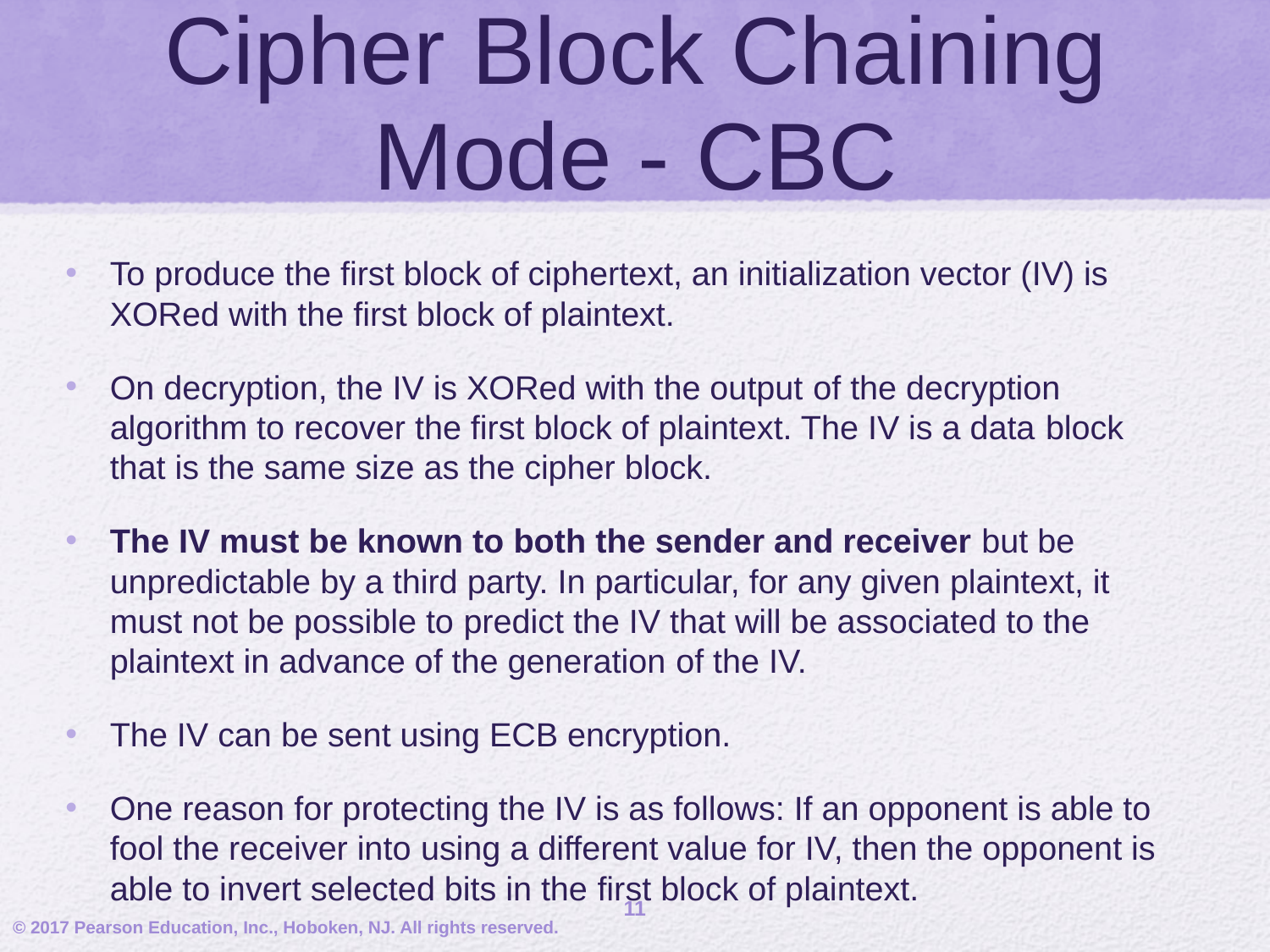

# Cipher Block Chaining Mode - CBC
To produce the first block of ciphertext, an initialization vector (IV) is XORed with the first block of plaintext.
On decryption, the IV is XORed with the output of the decryption algorithm to recover the first block of plaintext. The IV is a data block that is the same size as the cipher block.
The IV must be known to both the sender and receiver but be unpredictable by a third party. In particular, for any given plaintext, it must not be possible to predict the IV that will be associated to the plaintext in advance of the generation of the IV.
The IV can be sent using ECB encryption.
One reason for protecting the IV is as follows: If an opponent is able to fool the receiver into using a different value for IV, then the opponent is able to invert selected bits in the first block of plaintext.
11
© 2017 Pearson Education, Inc., Hoboken, NJ. All rights reserved.